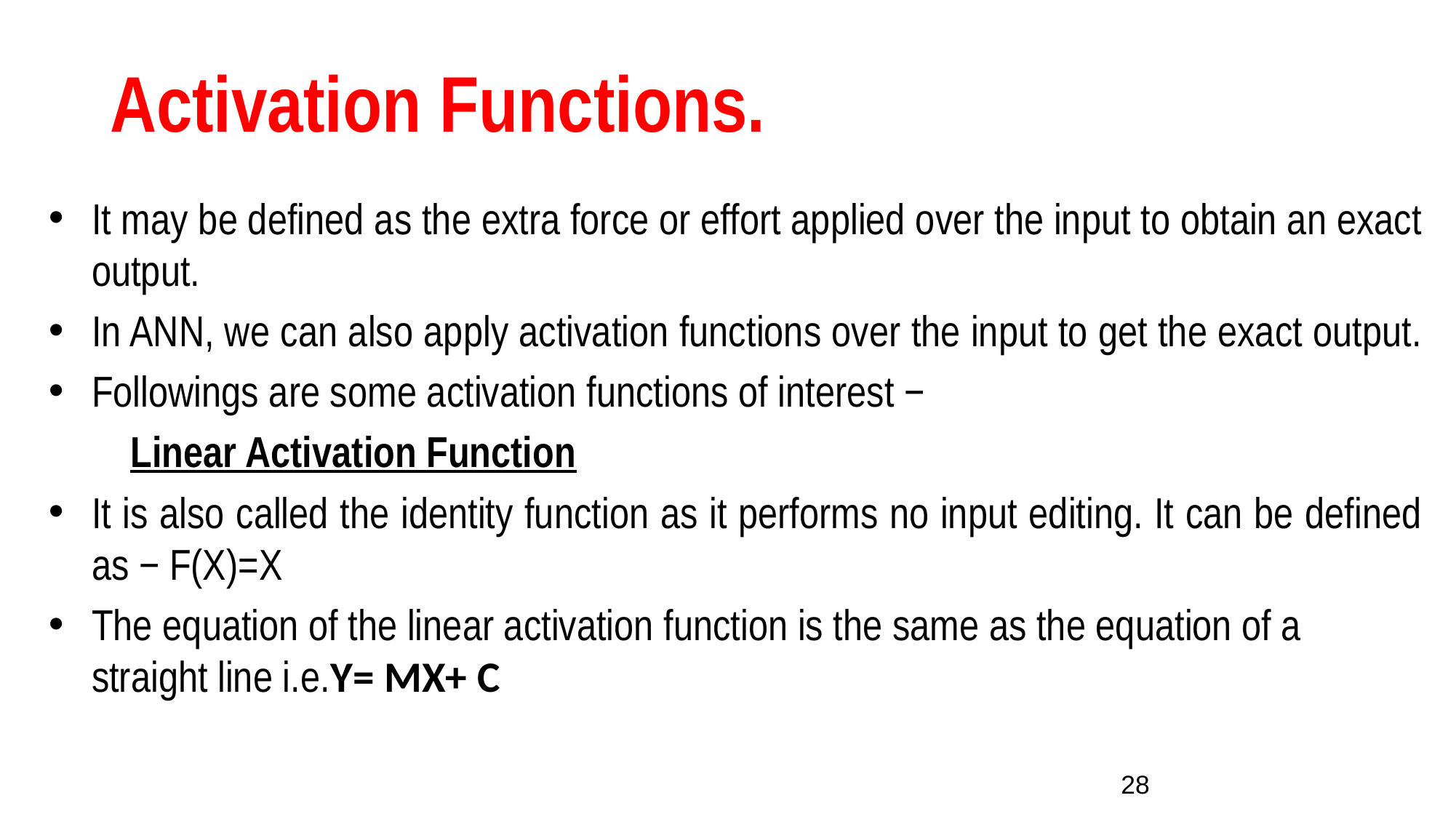

# Activation Functions.
It may be defined as the extra force or effort applied over the input to obtain an exact output.
In ANN, we can also apply activation functions over the input to get the exact output.
Followings are some activation functions of interest −
	Linear Activation Function
It is also called the identity function as it performs no input editing. It can be defined as − F(X)=X
The equation of the linear activation function is the same as the equation of a straight line i.e.Y= MX+ C

28